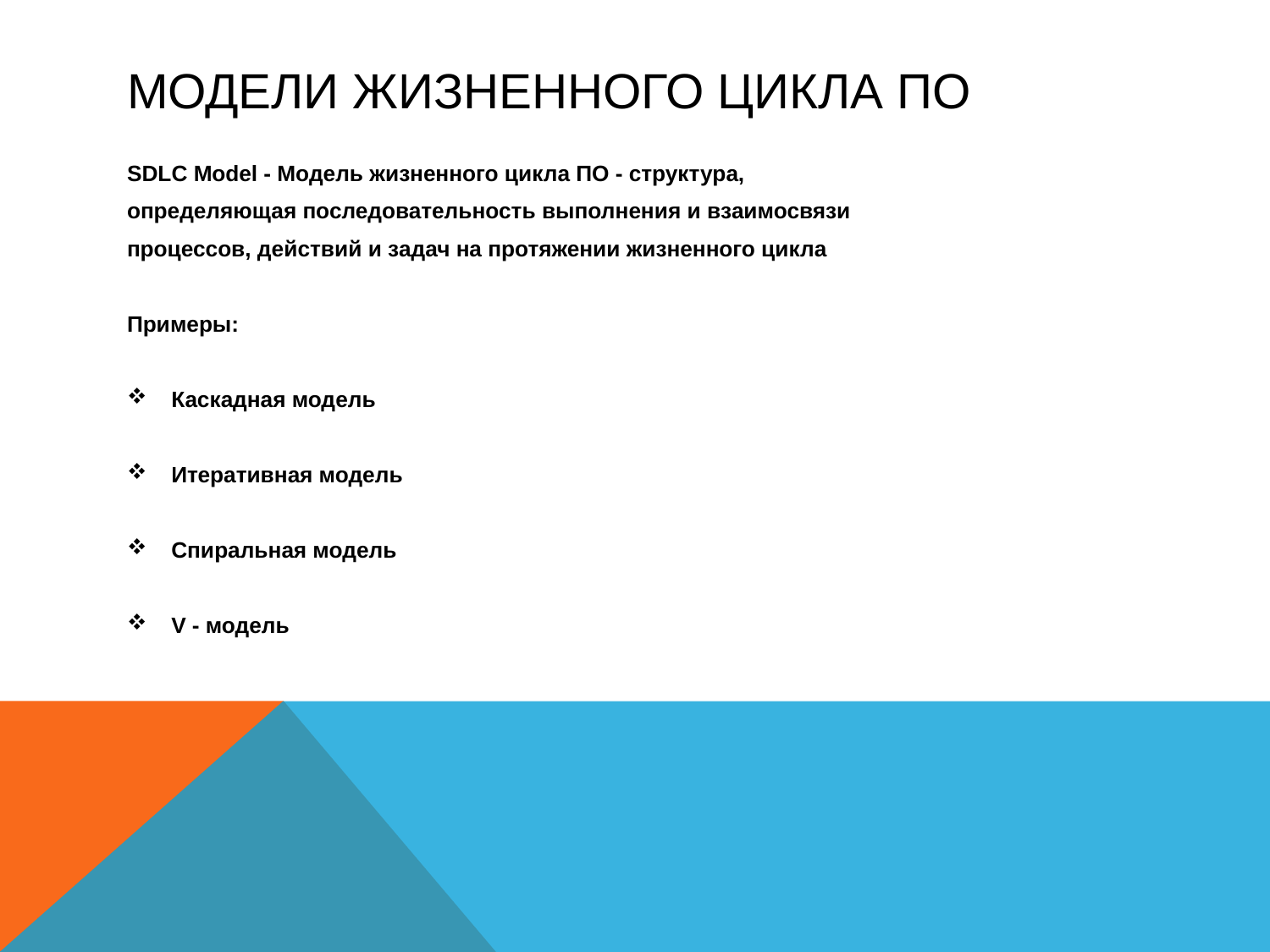

# Модели жизненного цикла ПО
SDLC Model - Модель жизненного цикла ПО - структура,
определяющая последовательность выполнения и взаимосвязи
процессов, действий и задач на протяжении жизненного цикла

Примеры:

Каскадная модель

Итеративная модель

Спиральная модель

V - модель